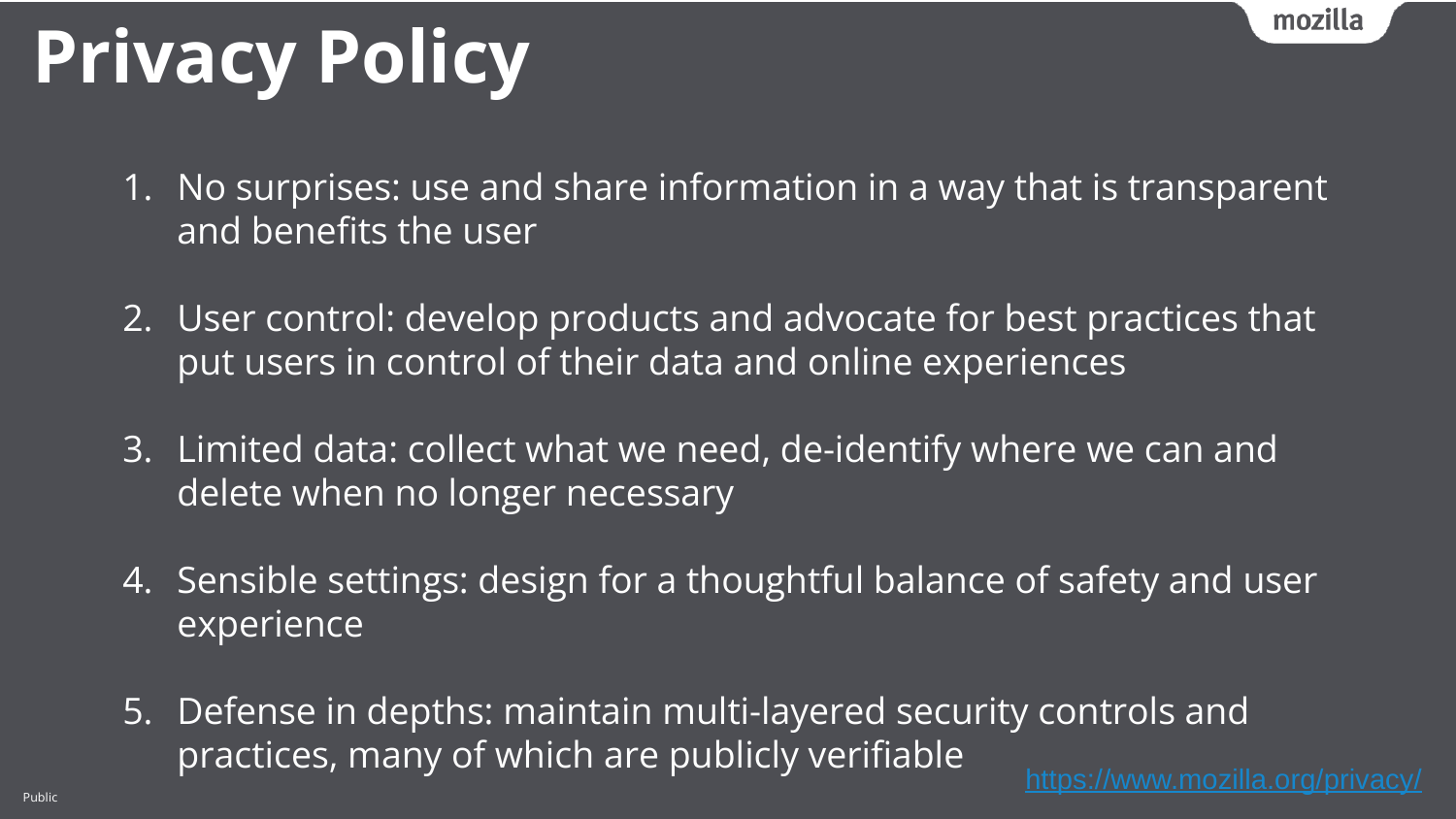

Privacy Policy
No surprises: use and share information in a way that is transparent and benefits the user

User control: develop products and advocate for best practices that put users in control of their data and online experiences

Limited data: collect what we need, de-identify where we can and delete when no longer necessary

Sensible settings: design for a thoughtful balance of safety and user experience

Defense in depths: maintain multi-layered security controls and practices, many of which are publicly verifiable
https://www.mozilla.org/privacy/